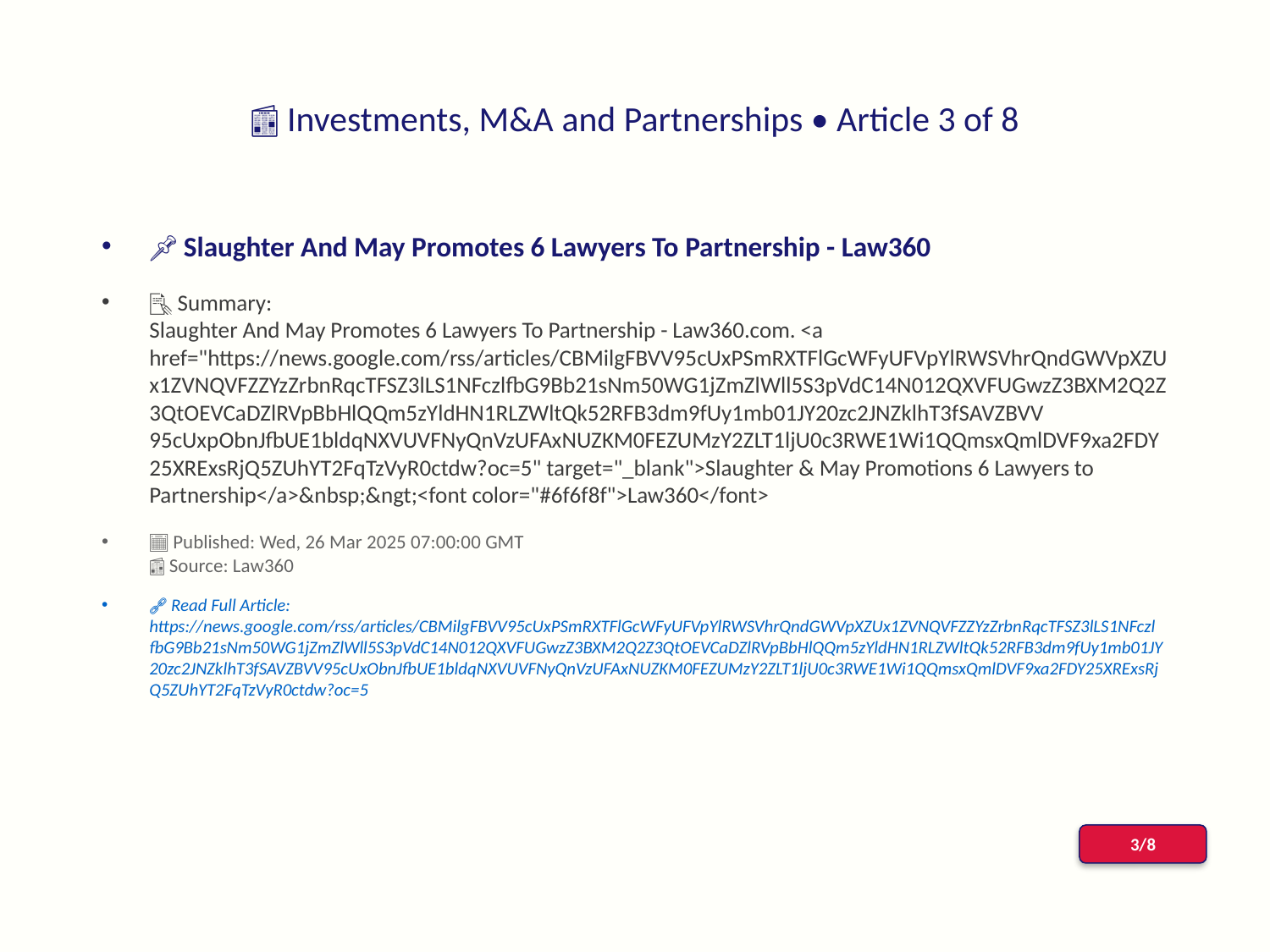

# 📰 Investments, M&A and Partnerships • Article 3 of 8
📌 Slaughter And May Promotes 6 Lawyers To Partnership - Law360
📝 Summary:
Slaughter And May Promotes 6 Lawyers To Partnership - Law360.com. <a href="https://news.google.com/rss/articles/CBMilgFBVV95cUxPSmRXTFlGcWFyUFVpYlRWSVhrQndGWVpXZUx1ZVNQVFZZYzZrbnRqcTFSZ3lLS1NFczlfbG9Bb21sNm50WG1jZmZlWll5S3pVdC14N012QXVFUGwzZ3BXM2Q2Z3QtOEVCaDZlRVpBbHlQQm5zYldHN1RLZWltQk52RFB3dm9fUy1mb01JY20zc2JNZklhT3fSAVZBVV 95cUxpObnJfbUE1bldqNXVUVFNyQnVzUFAxNUZKM0FEZUMzY2ZLT1ljU0c3RWE1Wi1QQmsxQmlDVF9xa2FDY25XRExsRjQ5ZUhYT2FqTzVyR0ctdw?oc=5" target="_blank">Slaughter & May Promotions 6 Lawyers to Partnership</a>&nbsp;&ngt;<font color="#6f6f8f">Law360</font>
📅 Published: Wed, 26 Mar 2025 07:00:00 GMT
📰 Source: Law360
🔗 Read Full Article: https://news.google.com/rss/articles/CBMilgFBVV95cUxPSmRXTFlGcWFyUFVpYlRWSVhrQndGWVpXZUx1ZVNQVFZZYzZrbnRqcTFSZ3lLS1NFczlfbG9Bb21sNm50WG1jZmZlWll5S3pVdC14N012QXVFUGwzZ3BXM2Q2Z3QtOEVCaDZlRVpBbHlQQm5zYldHN1RLZWltQk52RFB3dm9fUy1mb01JY20zc2JNZklhT3fSAVZBVV95cUxObnJfbUE1bldqNXVUVFNyQnVzUFAxNUZKM0FEZUMzY2ZLT1ljU0c3RWE1Wi1QQmsxQmlDVF9xa2FDY25XRExsRjQ5ZUhYT2FqTzVyR0ctdw?oc=5
3/8